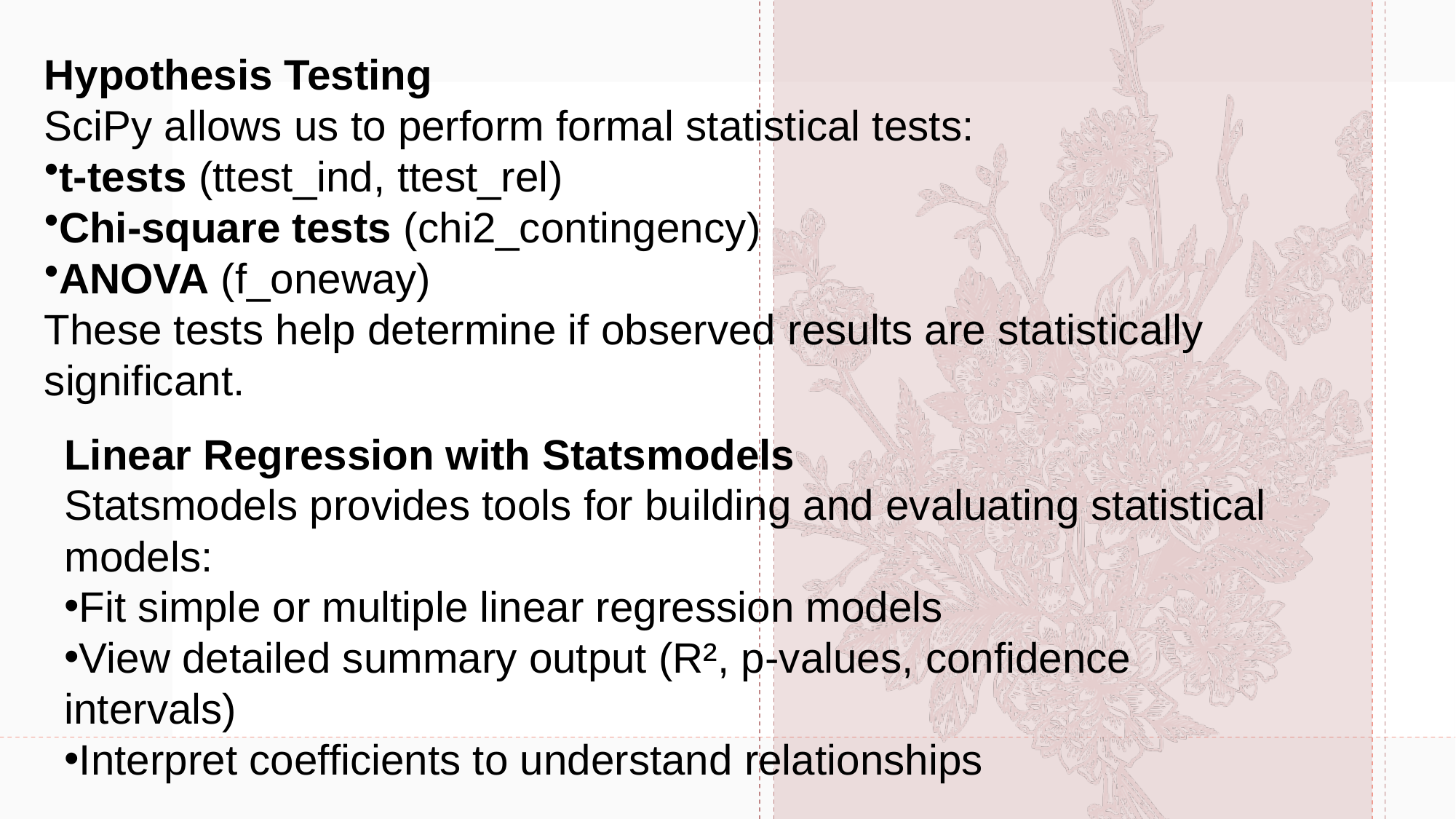

# Hypothesis Testing
SciPy allows us to perform formal statistical tests:
t-tests (ttest_ind, ttest_rel)
Chi-square tests (chi2_contingency)
ANOVA (f_oneway)
These tests help determine if observed results are statistically significant.

Linear Regression with Statsmodels
Statsmodels provides tools for building and evaluating statistical models:
Fit simple or multiple linear regression models
View detailed summary output (R², p-values, confidence intervals)
Interpret coefficients to understand relationships